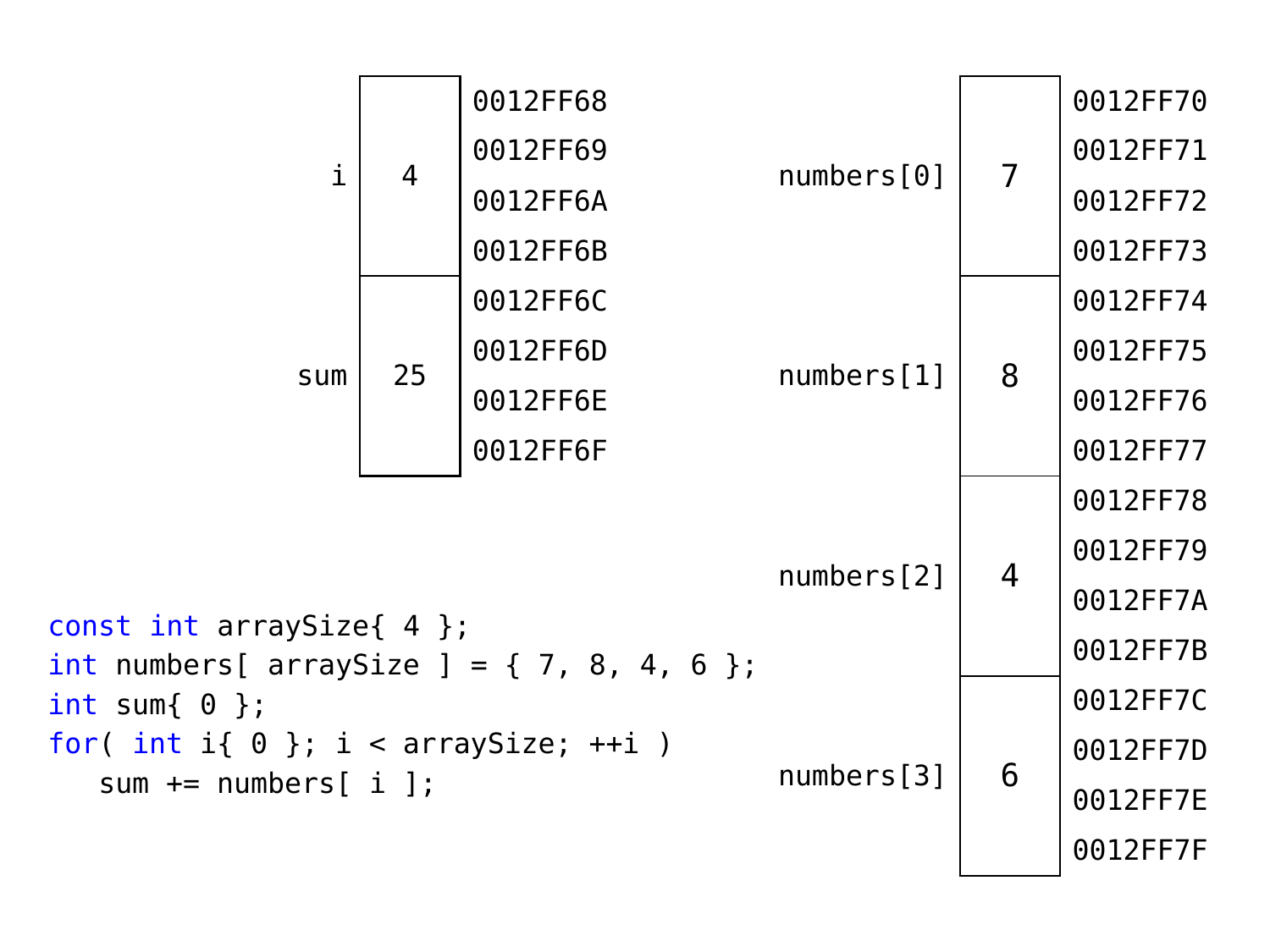

| i | 4 | 0012FF68 |
| --- | --- | --- |
|  |  | 0012FF69 |
|  |  | 0012FF6A |
|  |  | 0012FF6B |
| sum | 25 | 0012FF6C |
|  |  | 0012FF6D |
|  |  | 0012FF6E |
|  |  | 0012FF6F |
| numbers[0] | 7 | 0012FF70 |
| --- | --- | --- |
|  |  | 0012FF71 |
|  |  | 0012FF72 |
|  |  | 0012FF73 |
| numbers[1] | 8 | 0012FF74 |
|  |  | 0012FF75 |
|  |  | 0012FF76 |
|  |  | 0012FF77 |
| numbers[2] | 4 | 0012FF78 |
|  |  | 0012FF79 |
|  |  | 0012FF7A |
|  |  | 0012FF7B |
| numbers[3] | 6 | 0012FF7C |
|  |  | 0012FF7D |
|  |  | 0012FF7E |
|  |  | 0012FF7F |
const int arraySize{ 4 };
int numbers[ arraySize ] = { 7, 8, 4, 6 };
int sum{ 0 };
for( int i{ 0 }; i < arraySize; ++i )
   sum += numbers[ i ];